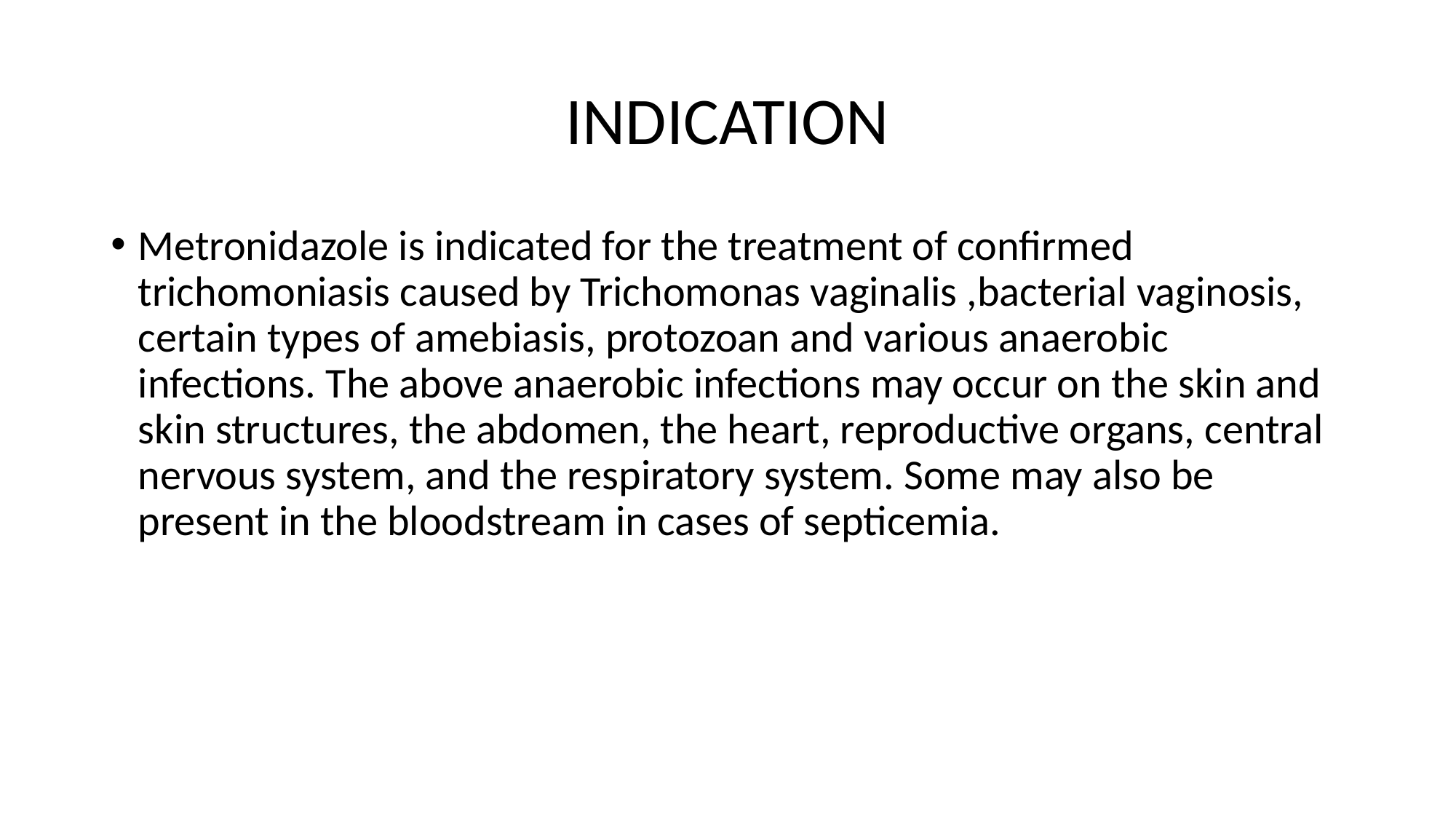

# INDICATION
Metronidazole is indicated for the treatment of confirmed trichomoniasis caused by Trichomonas vaginalis ,bacterial vaginosis, certain types of amebiasis, protozoan and various anaerobic infections. The above anaerobic infections may occur on the skin and skin structures, the abdomen, the heart, reproductive organs, central nervous system, and the respiratory system. Some may also be present in the bloodstream in cases of septicemia.